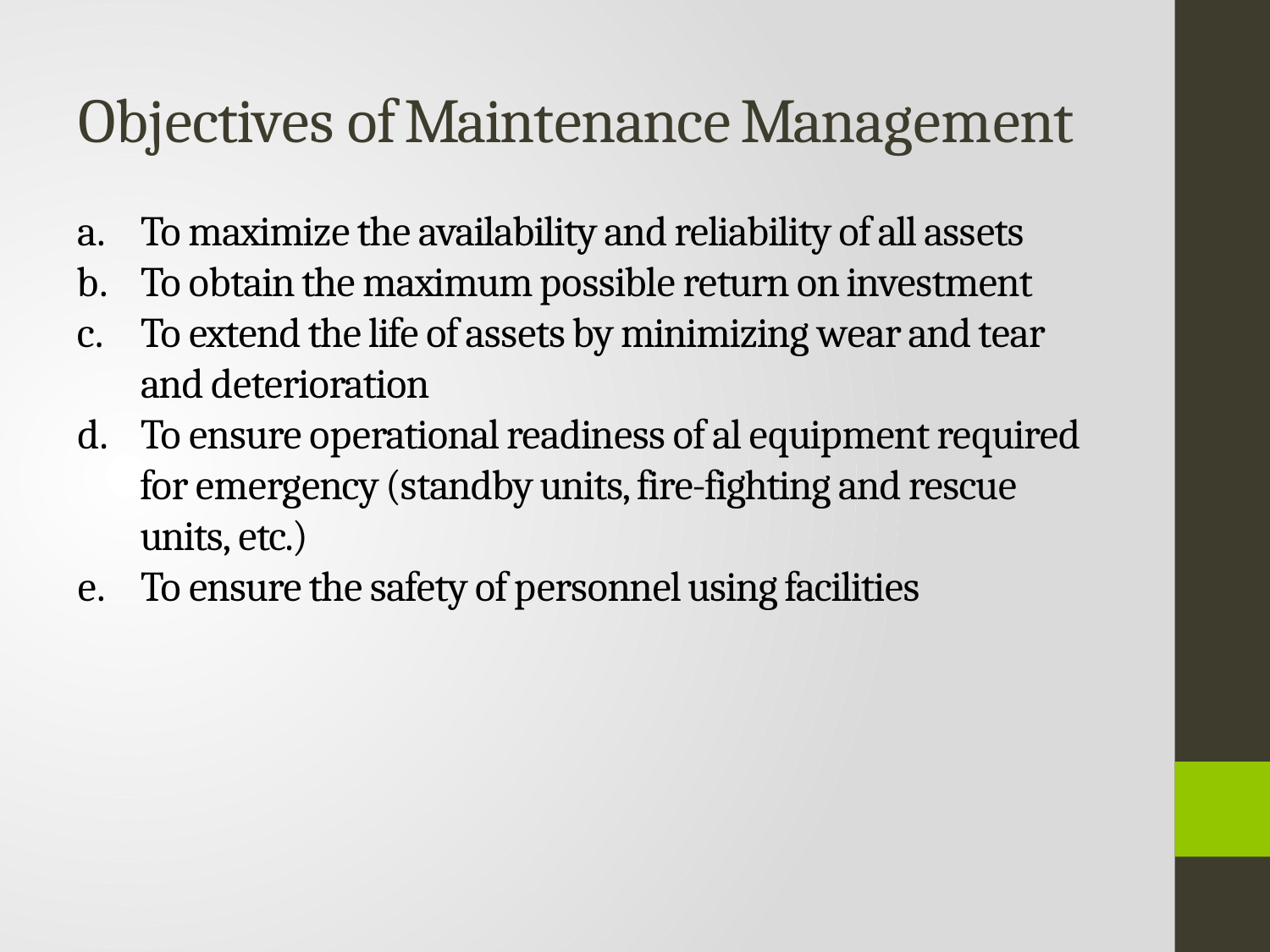

# Objectives of Maintenance Management
To maximize the availability and reliability of all assets
To obtain the maximum possible return on investment
To extend the life of assets by minimizing wear and tear and deterioration
To ensure operational readiness of al equipment required for emergency (standby units, fire-fighting and rescue units, etc.)
To ensure the safety of personnel using facilities